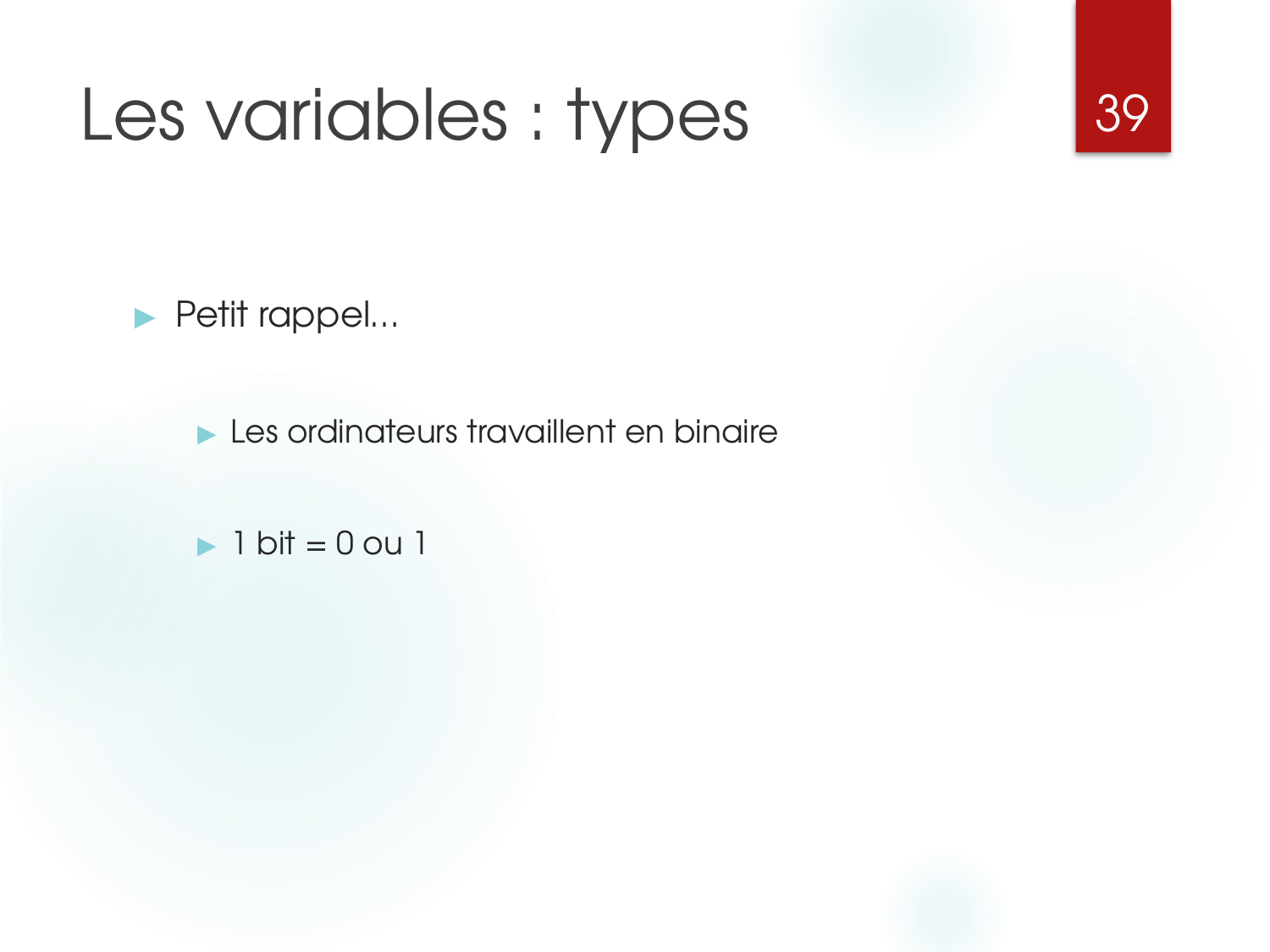

39
# Les variables : types
Petit rappel…

Les ordinateurs travaillent en binaire

1 bit = 0 ou 1
Java - Les bases